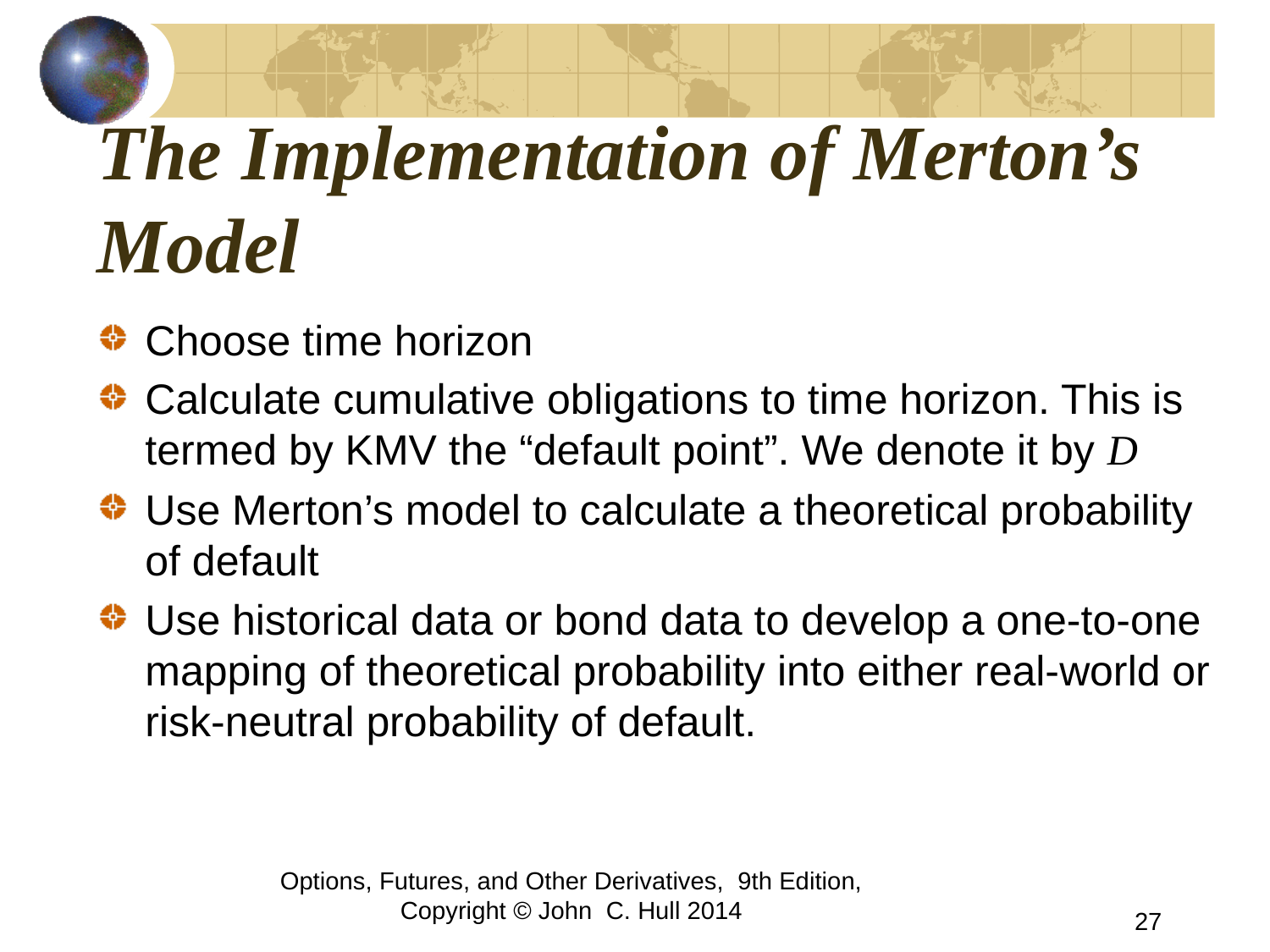

# The Implementation of Merton’s Model
Choose time horizon
Calculate cumulative obligations to time horizon. This is termed by KMV the “default point”. We denote it by D
Use Merton’s model to calculate a theoretical probability of default
Use historical data or bond data to develop a one-to-one mapping of theoretical probability into either real-world or risk-neutral probability of default.
Options, Futures, and Other Derivatives,  9th Edition, Copyright © John  C. Hull 2014
27